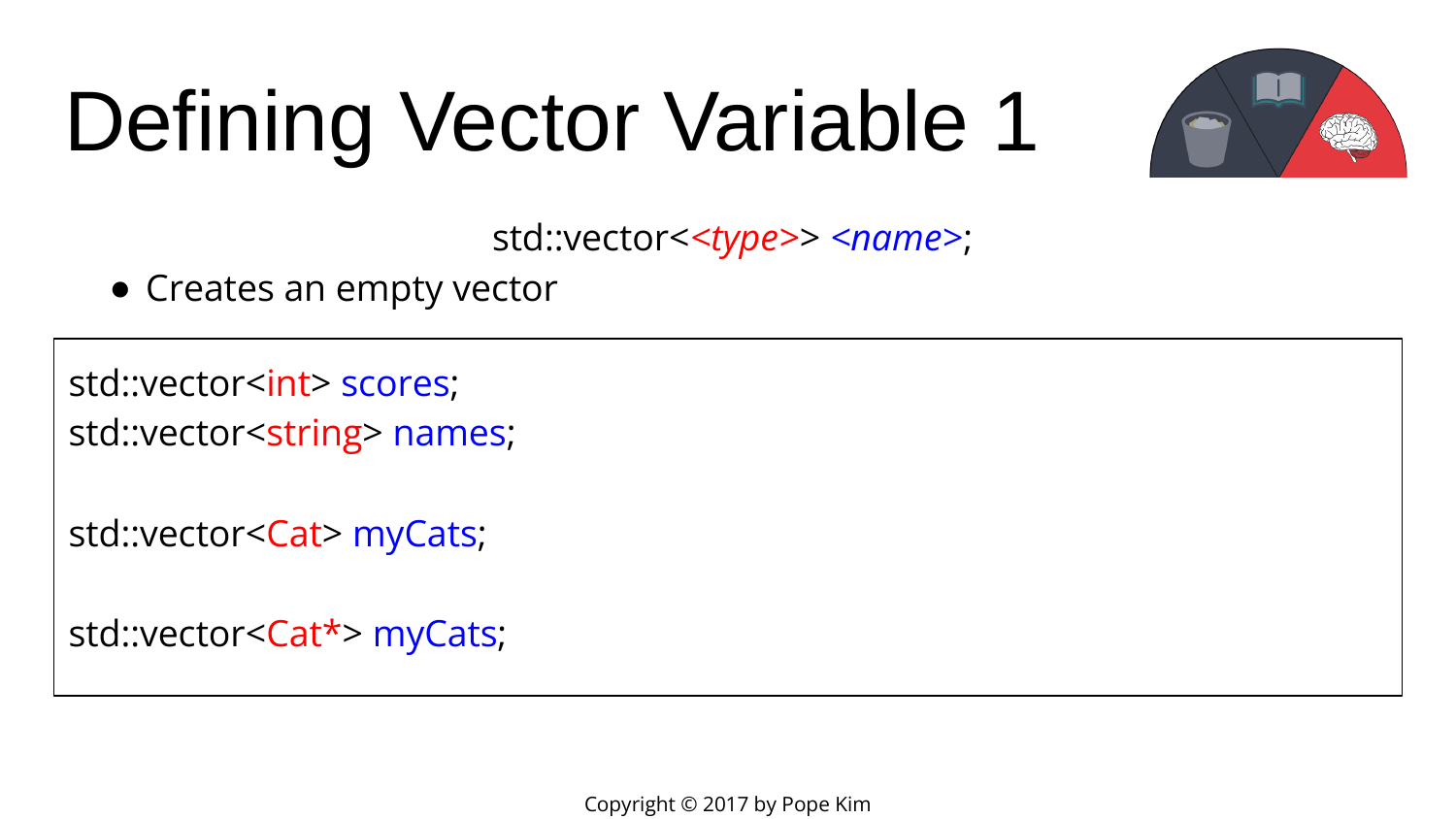

# Defining Vector Variable 1
std::vector<<type>> <name>;
Creates an empty vector
std::vector<int> scores;
std::vector<string> names;

std::vector<Cat> myCats;
std::vector<Cat*> myCats;